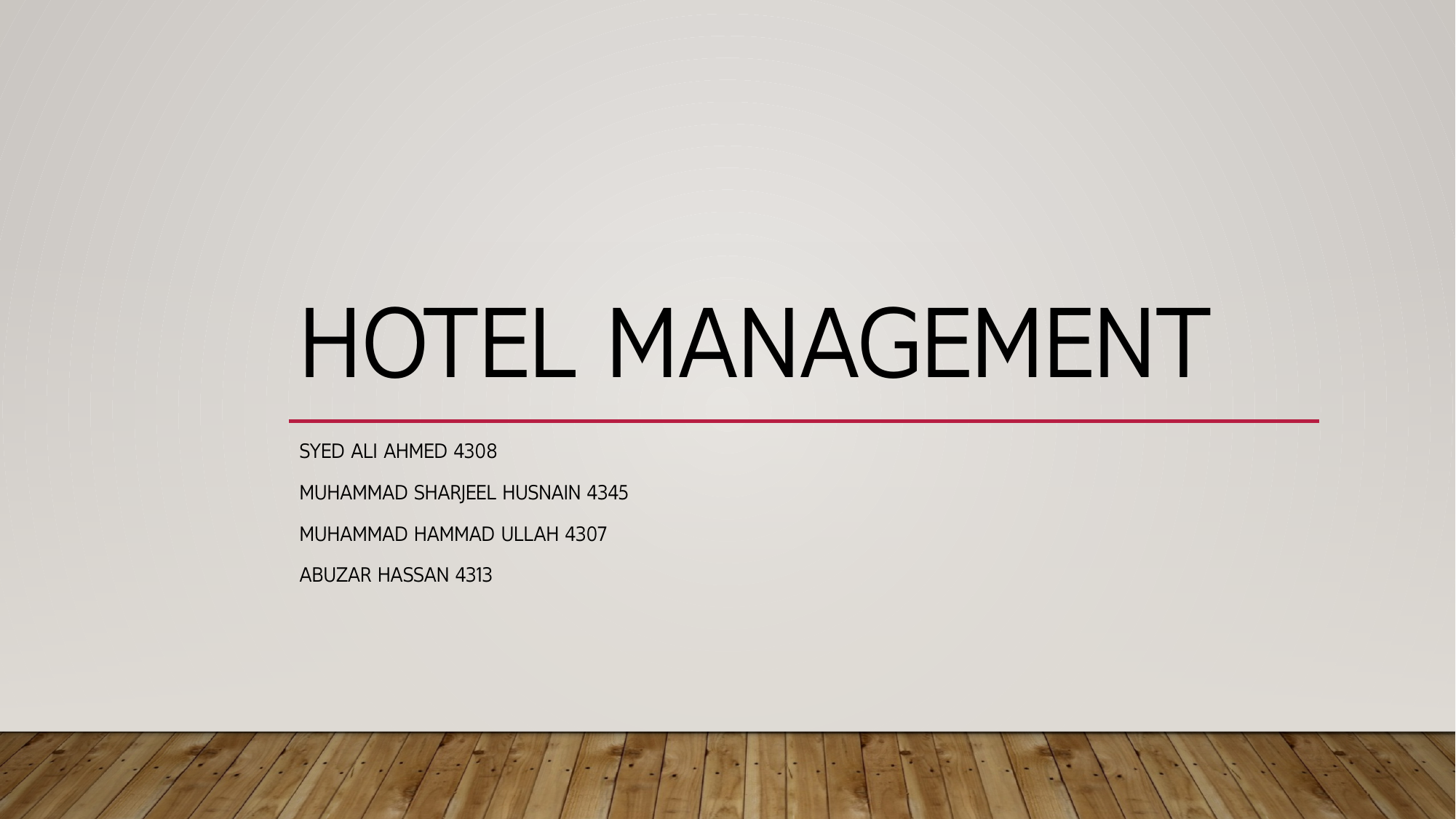

# HOTEL Management
Syed Ali ahmed 4308
Muhammad sharjeel husnain 4345
Muhammad hammad ullah 4307
Abuzar hassan 4313